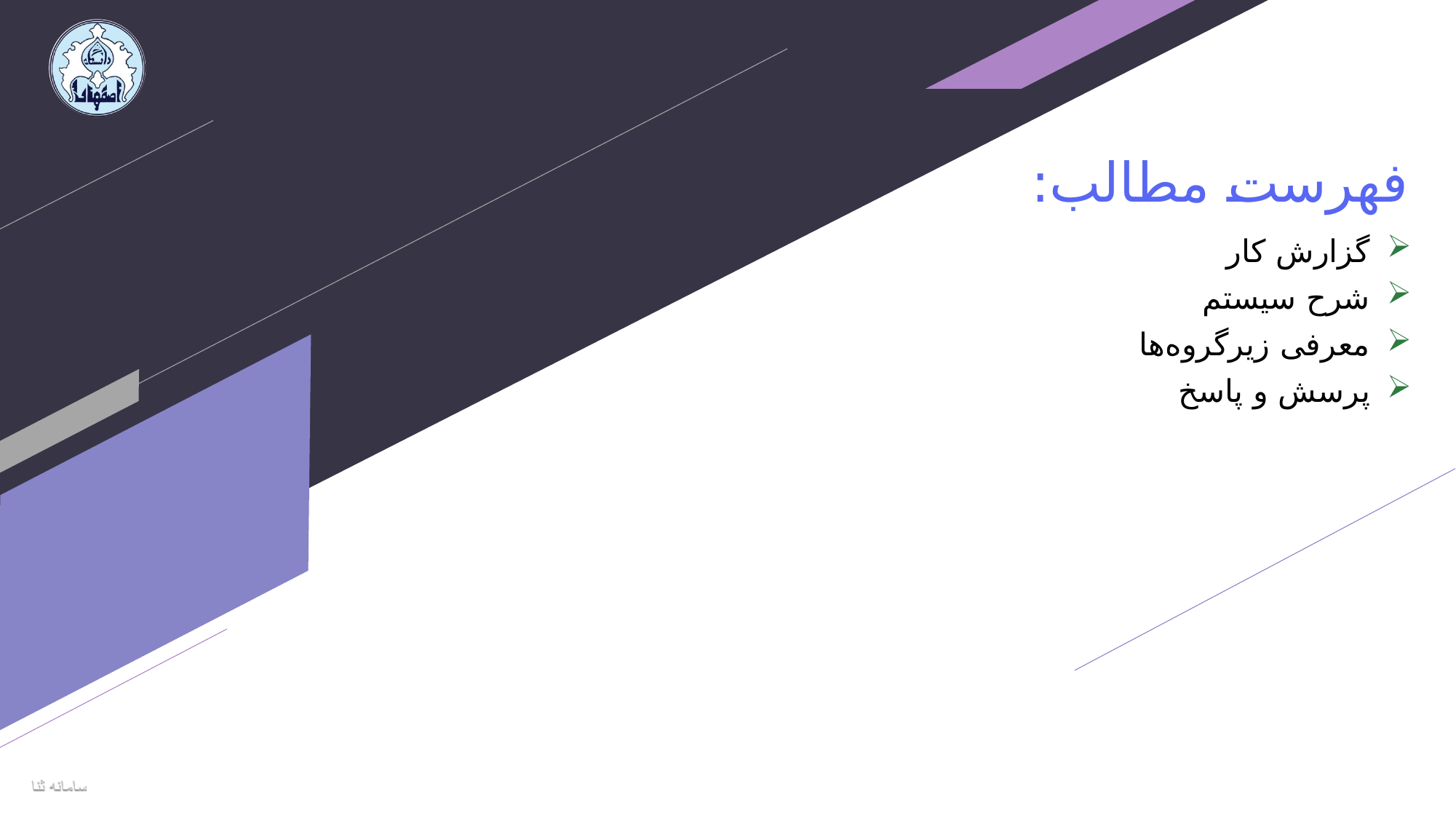

# فهرست مطالب:
گزارش کار
شرح سیستم
معرفی زیرگروه‌ها
پرسش و پاسخ